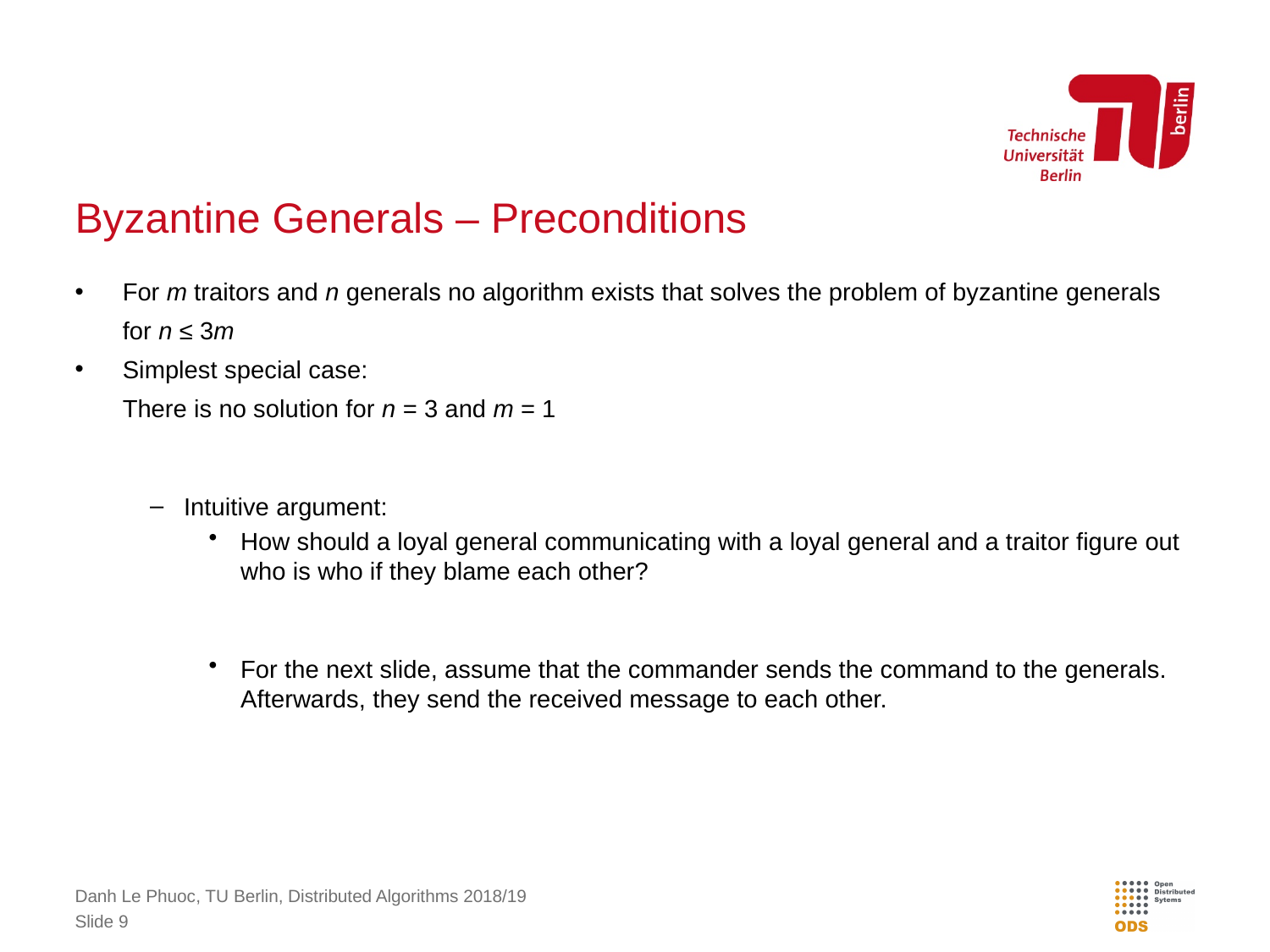

# Byzantine Generals – Preconditions
For m traitors and n generals no algorithm exists that solves the problem of byzantine generals for n ≤ 3m
Simplest special case:
There is no solution for n = 3 and m = 1

Intuitive argument:
How should a loyal general communicating with a loyal general and a traitor figure out who is who if they blame each other?

For the next slide, assume that the commander sends the command to the generals. Afterwards, they send the received message to each other.
Danh Le Phuoc, TU Berlin, Distributed Algorithms 2018/19
Slide 9